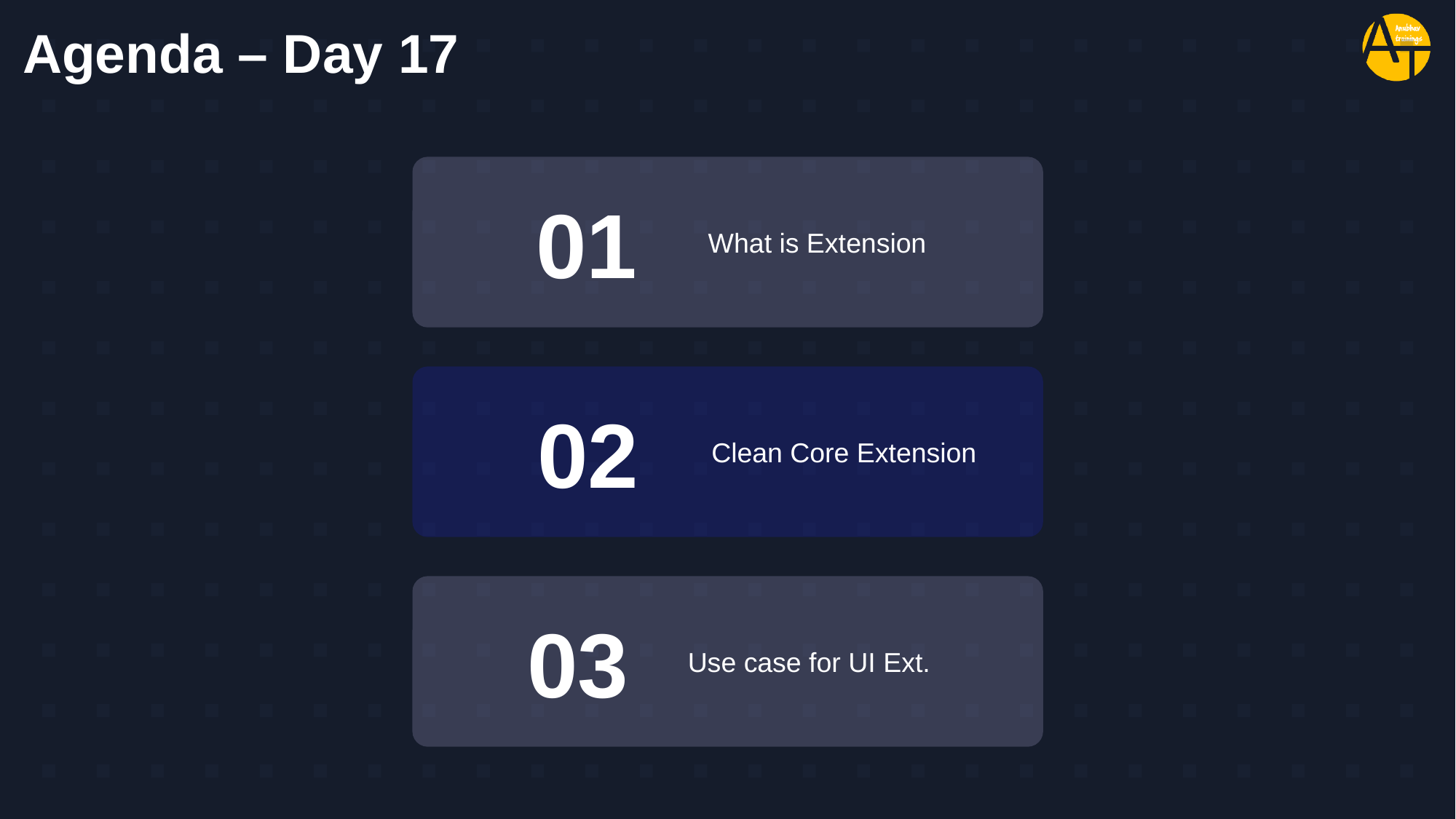

# Agenda – Day 17

01
What is Extension

02
Clean Core Extension

03
Use case for UI Ext.